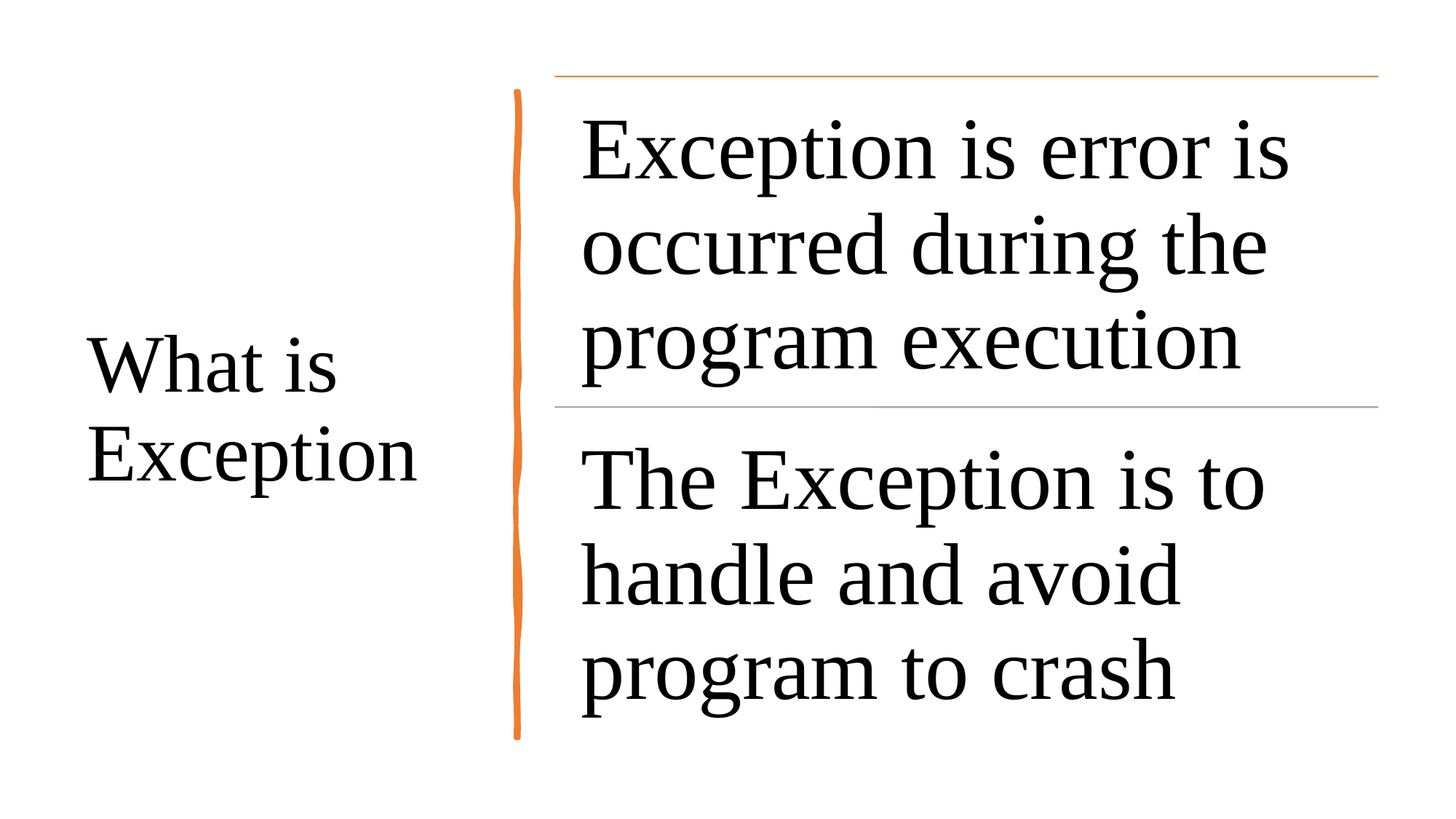

Exception is error is occurred during the program execution
The Exception is to handle and avoid program to crash
# What is Exception